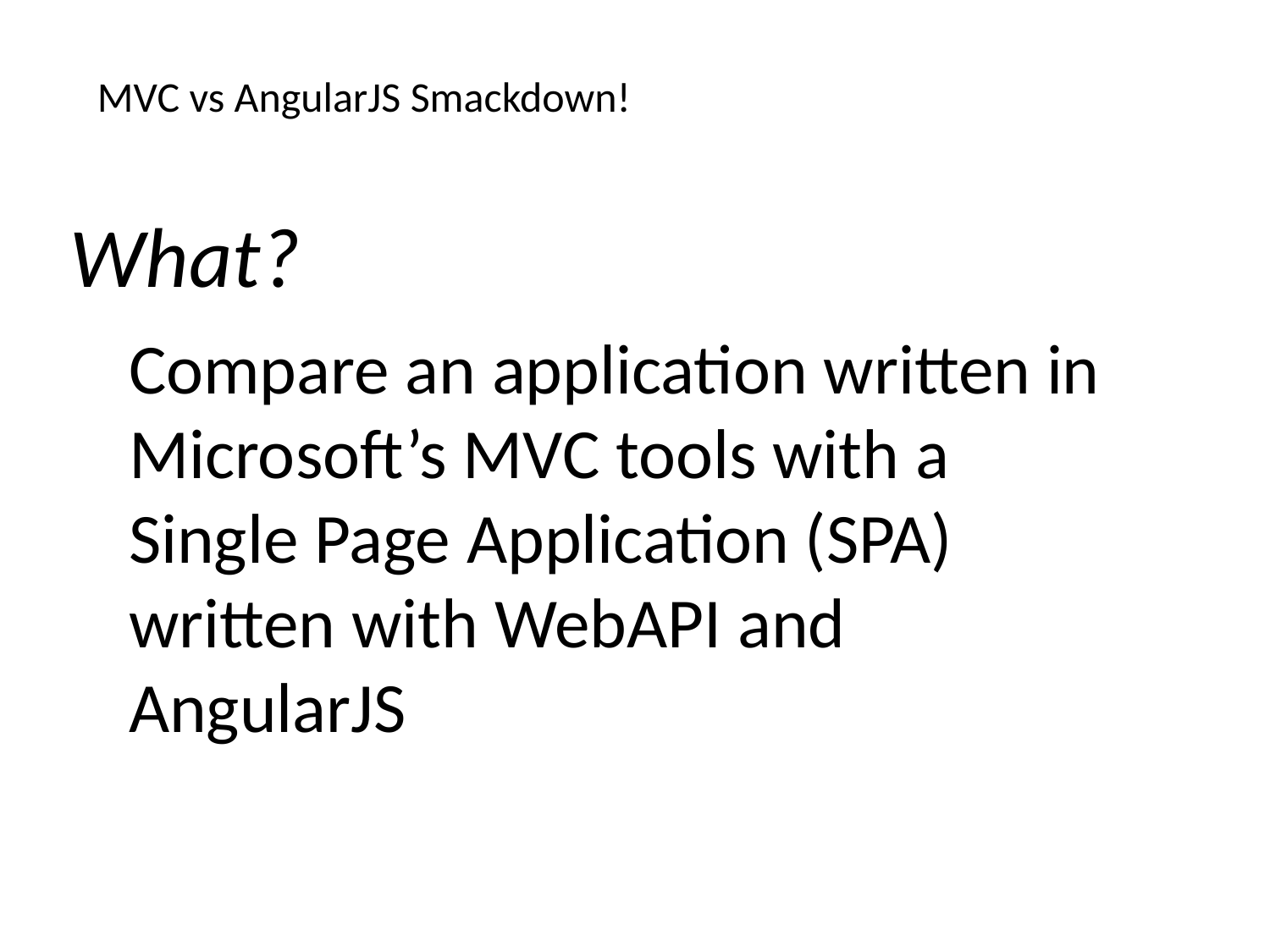

# MVC vs AngularJS Smackdown!
What?
Compare an application written in Microsoft’s MVC tools with a Single Page Application (SPA) written with WebAPI and AngularJS